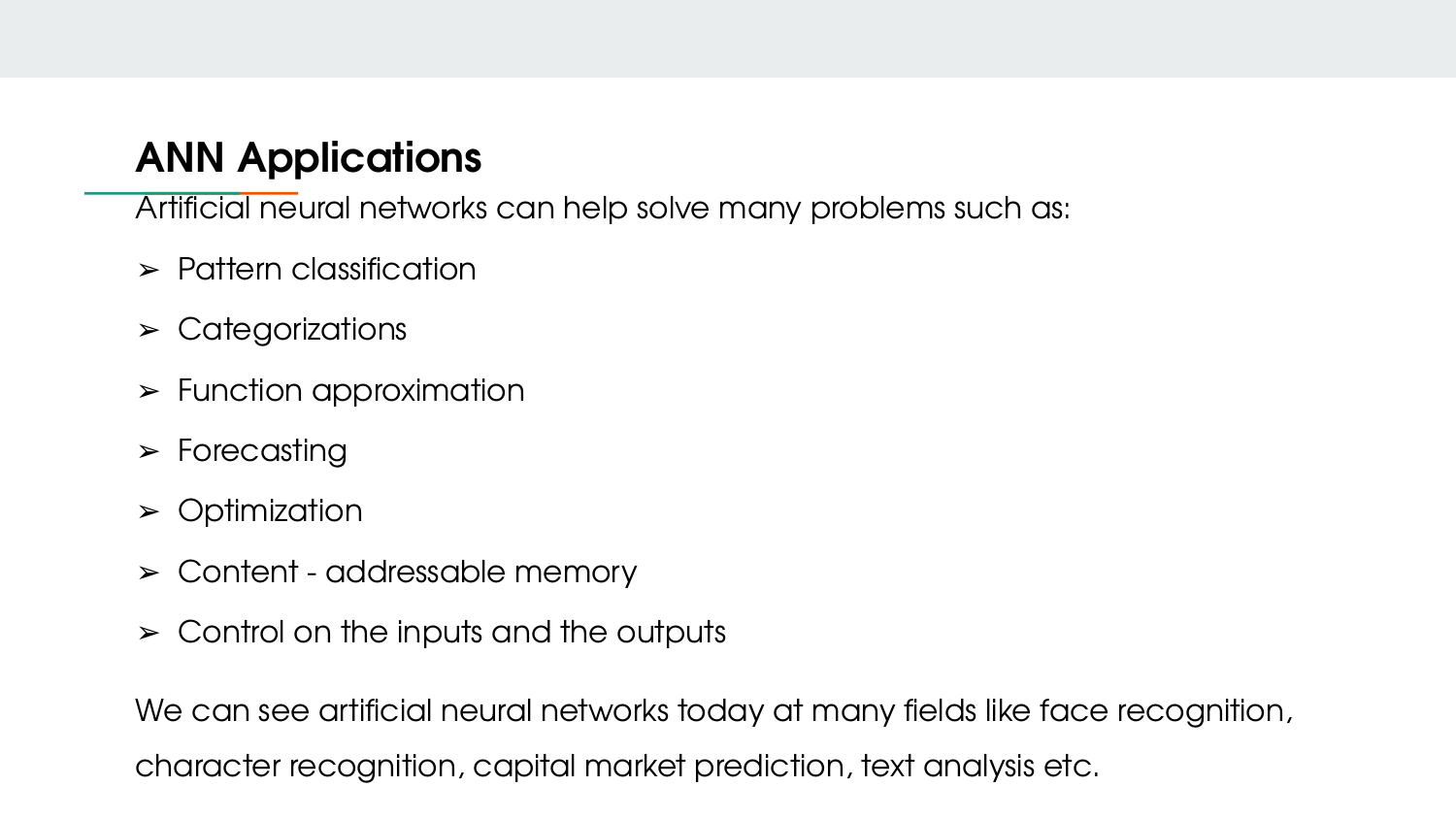

# ANN Applications

Artificial neural networks can help solve many problems such as:s
➢  Pattern classification
➢  Categorizations
➢  Function approximation
➢  Forecasting
➢  Optimization
➢  Content - addressable memory
➢  Control on the inputs and the outputs
We can see artificial neural networks today at many fields like face recognition, character recognition, capital market prediction, text analysis etc.